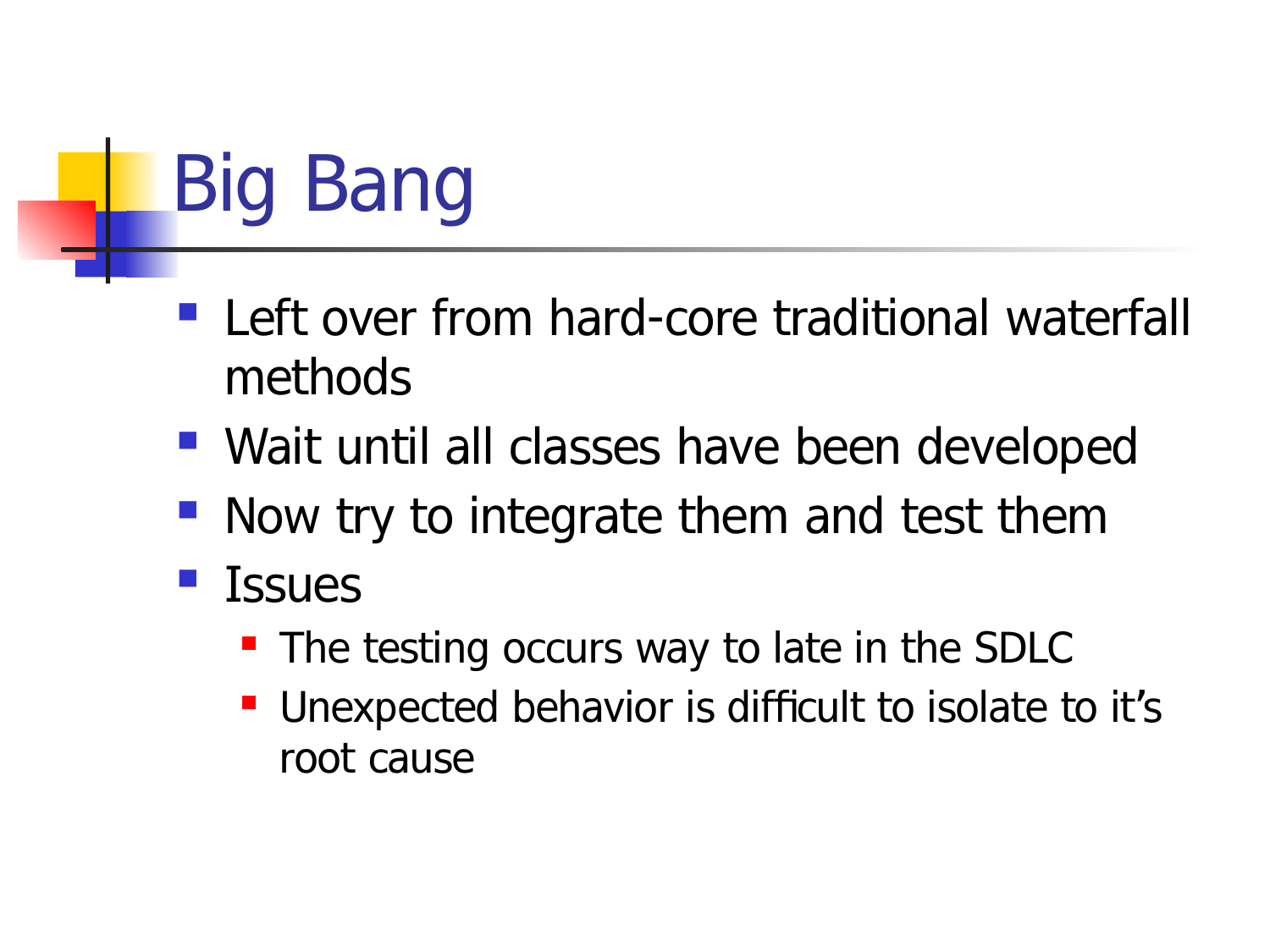

# Big Bang
Left over from hard-core traditional waterfall methods
Wait until all classes have been developed
Now try to integrate them and test them
Issues
The testing occurs way to late in the SDLC
Unexpected behavior is difficult to isolate to it’s root cause